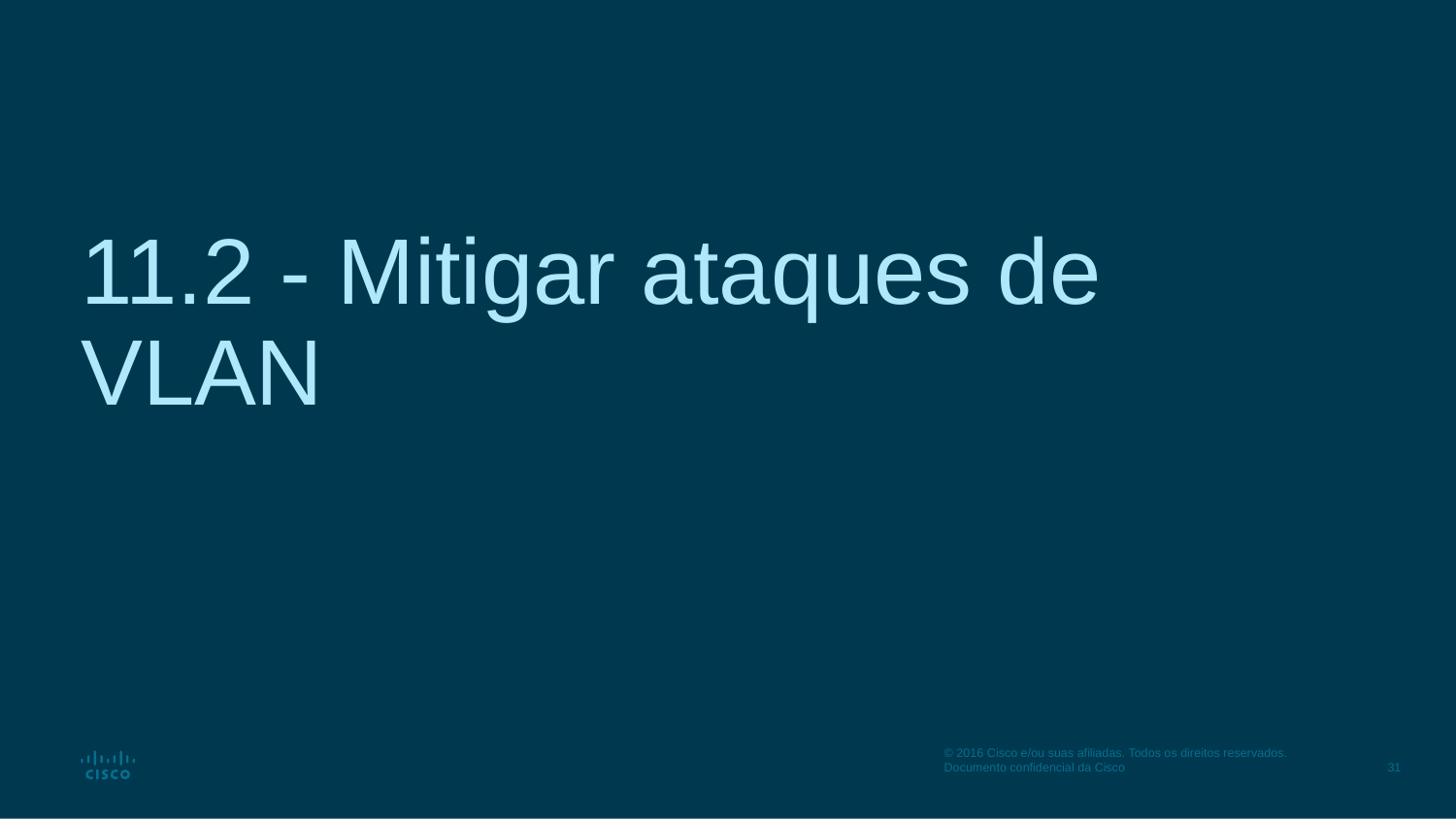

# 11.2 - Mitigar ataques de VLAN